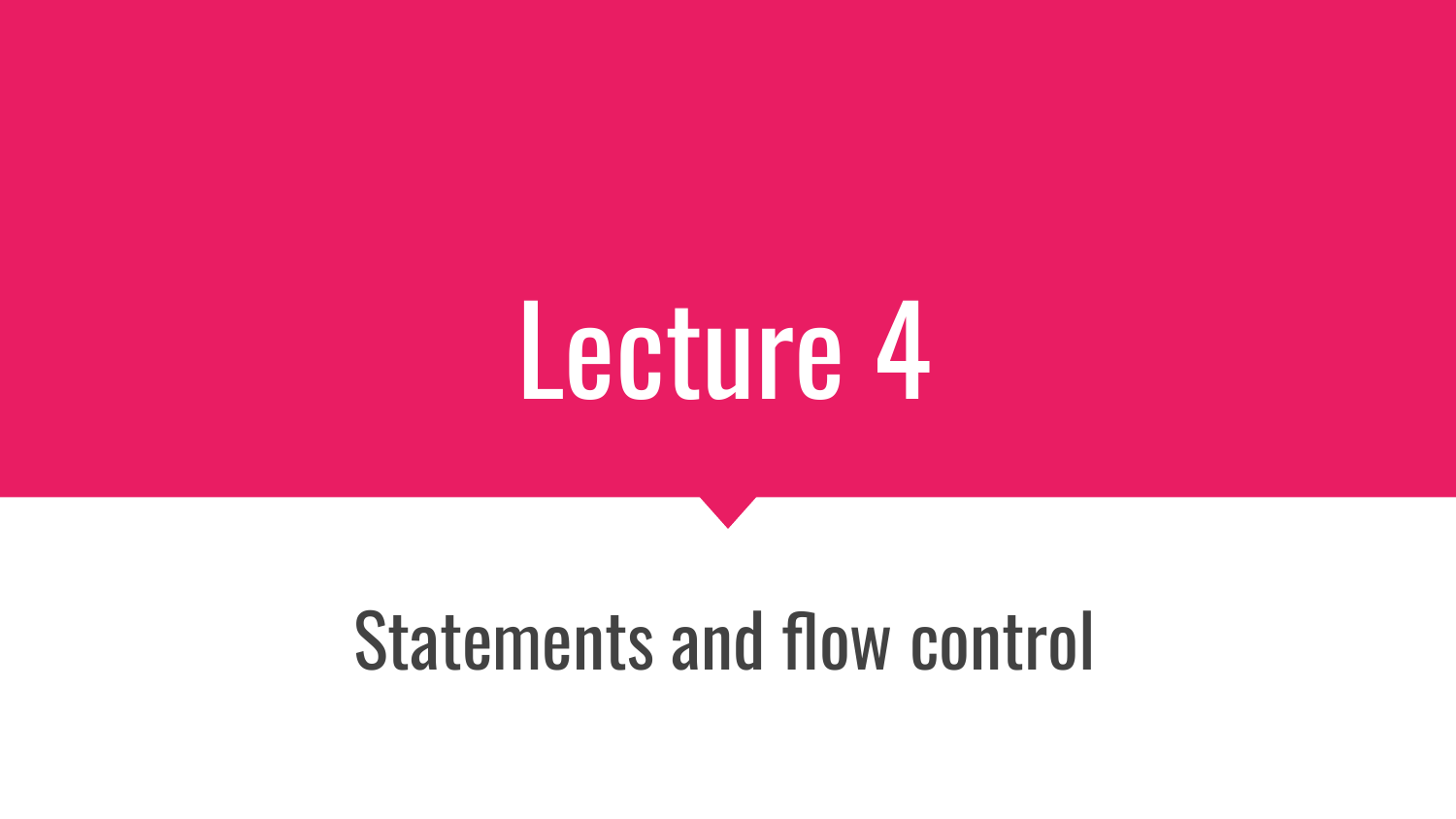

# Lecture 4
Statements and flow control